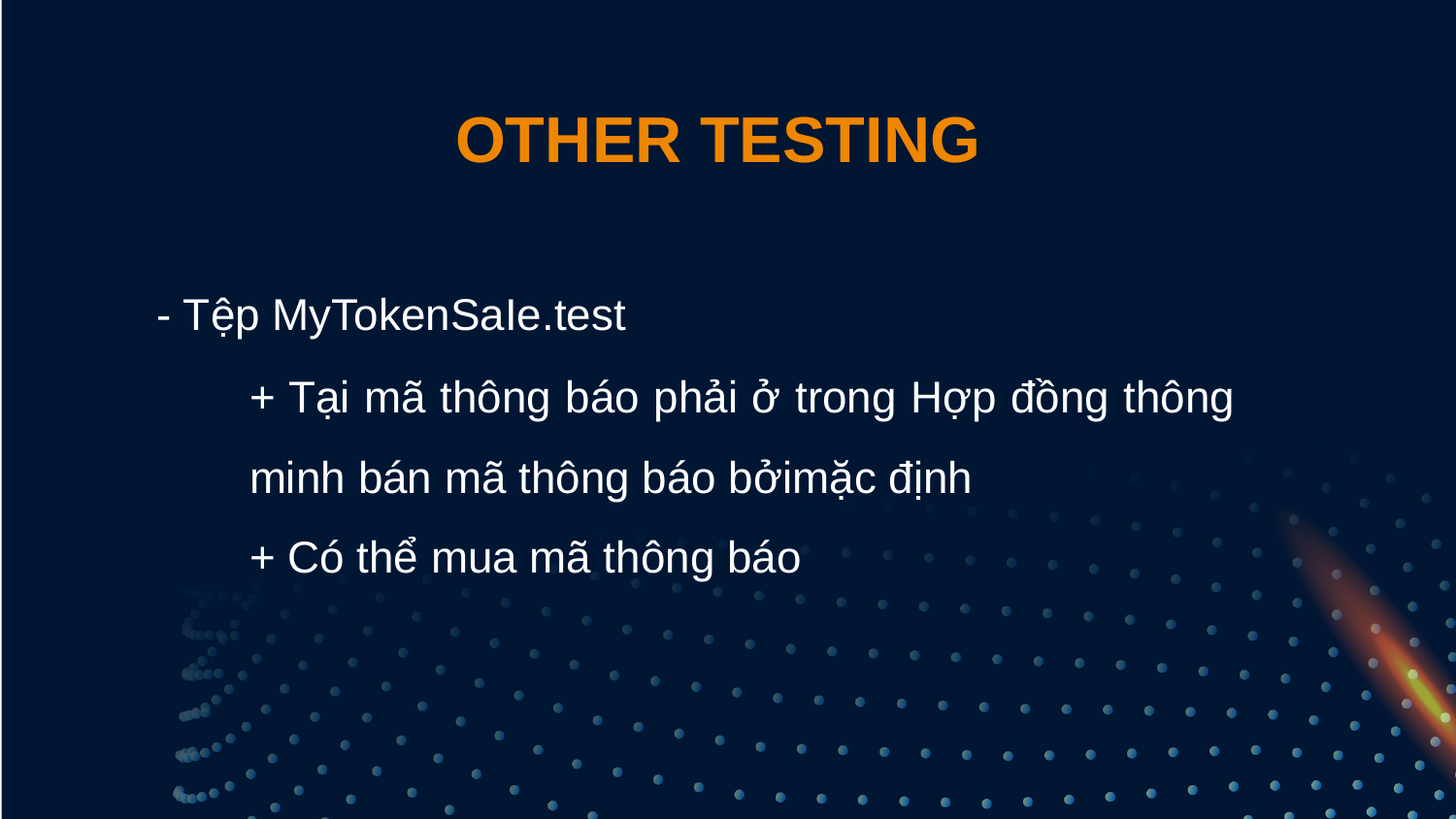

OTHER TESTING
- Tệp MyTokenSaIe.test
+ Tại mã thông báo phải ở trong Hợp đồng thông minh bán mã thông báo bởimặc định
+ Có thể mua mã thông báo